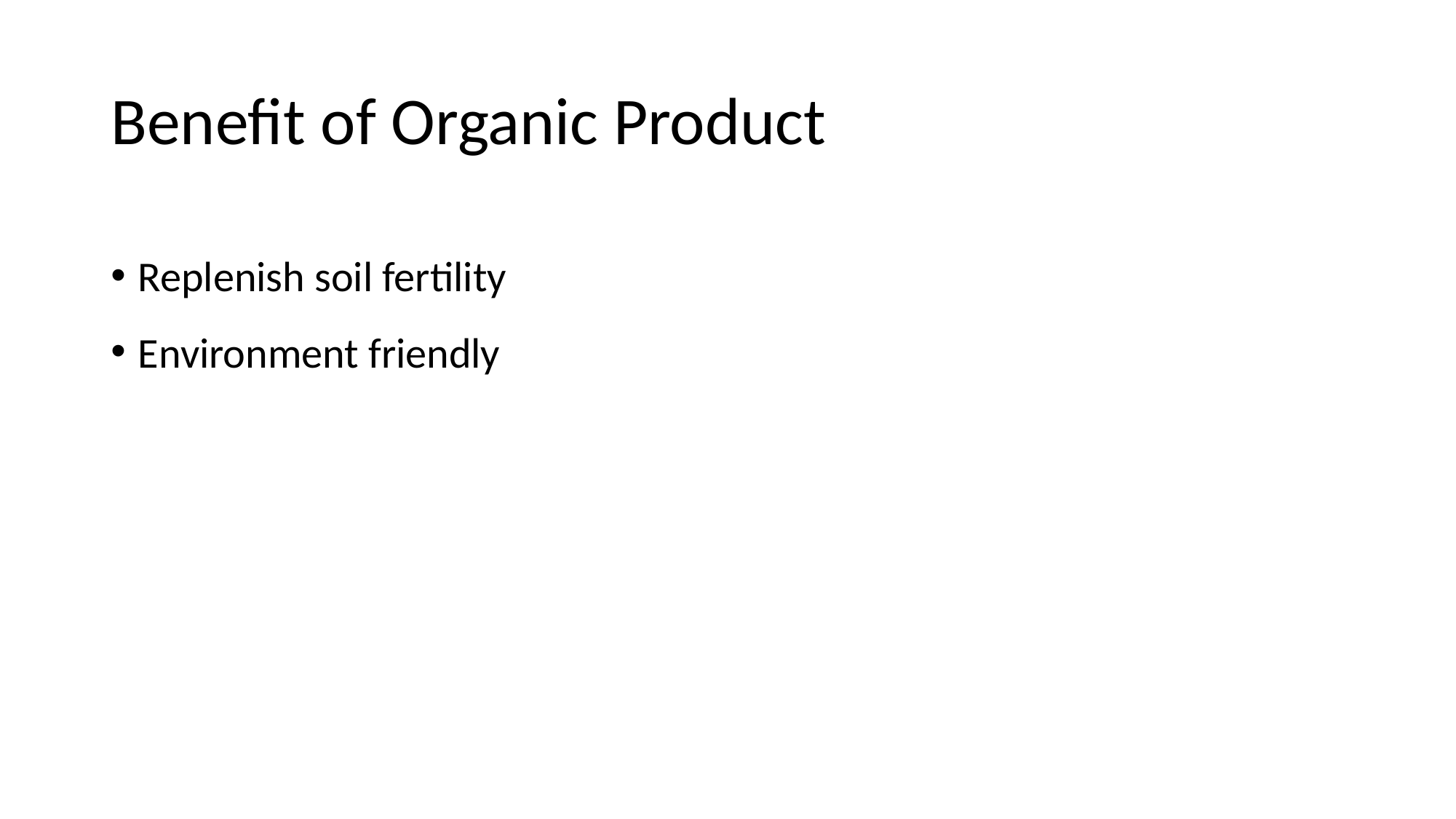

# Benefit of Organic Product
Replenish soil fertility
Environment friendly